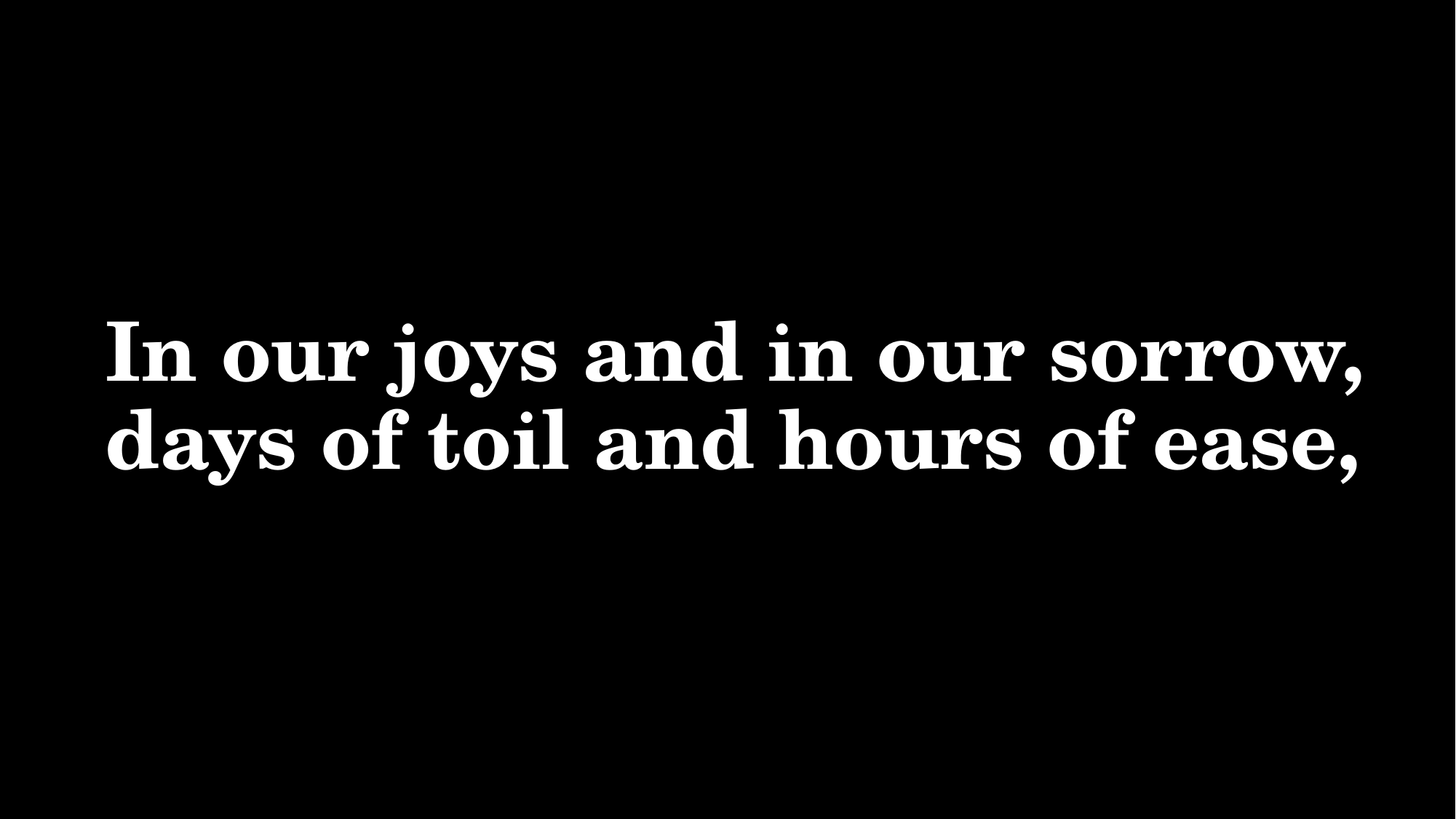

# In our joys and in our sorrow, days of toil and hours of ease,